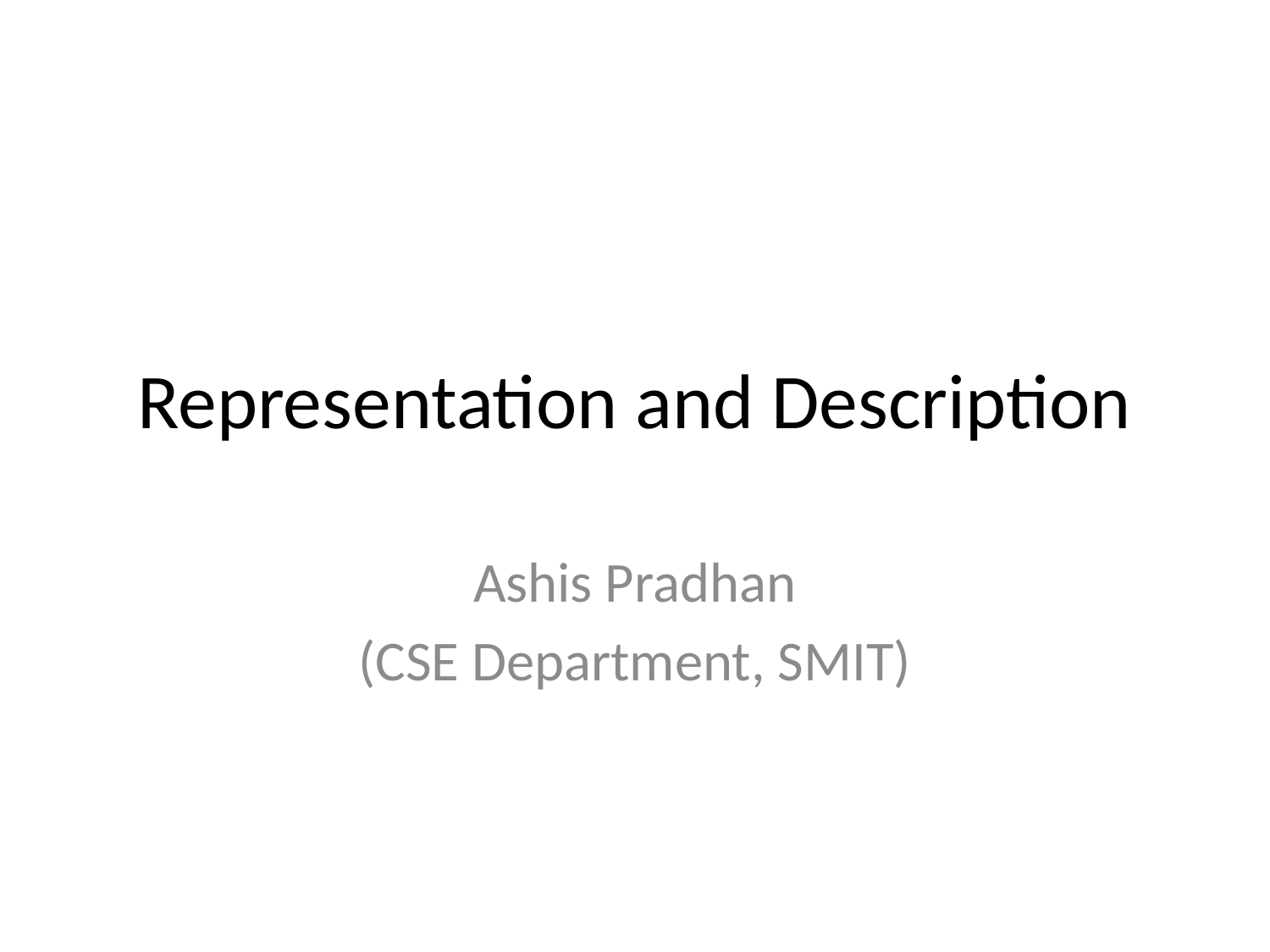

# Representation and Description
Ashis Pradhan
(CSE Department, SMIT)